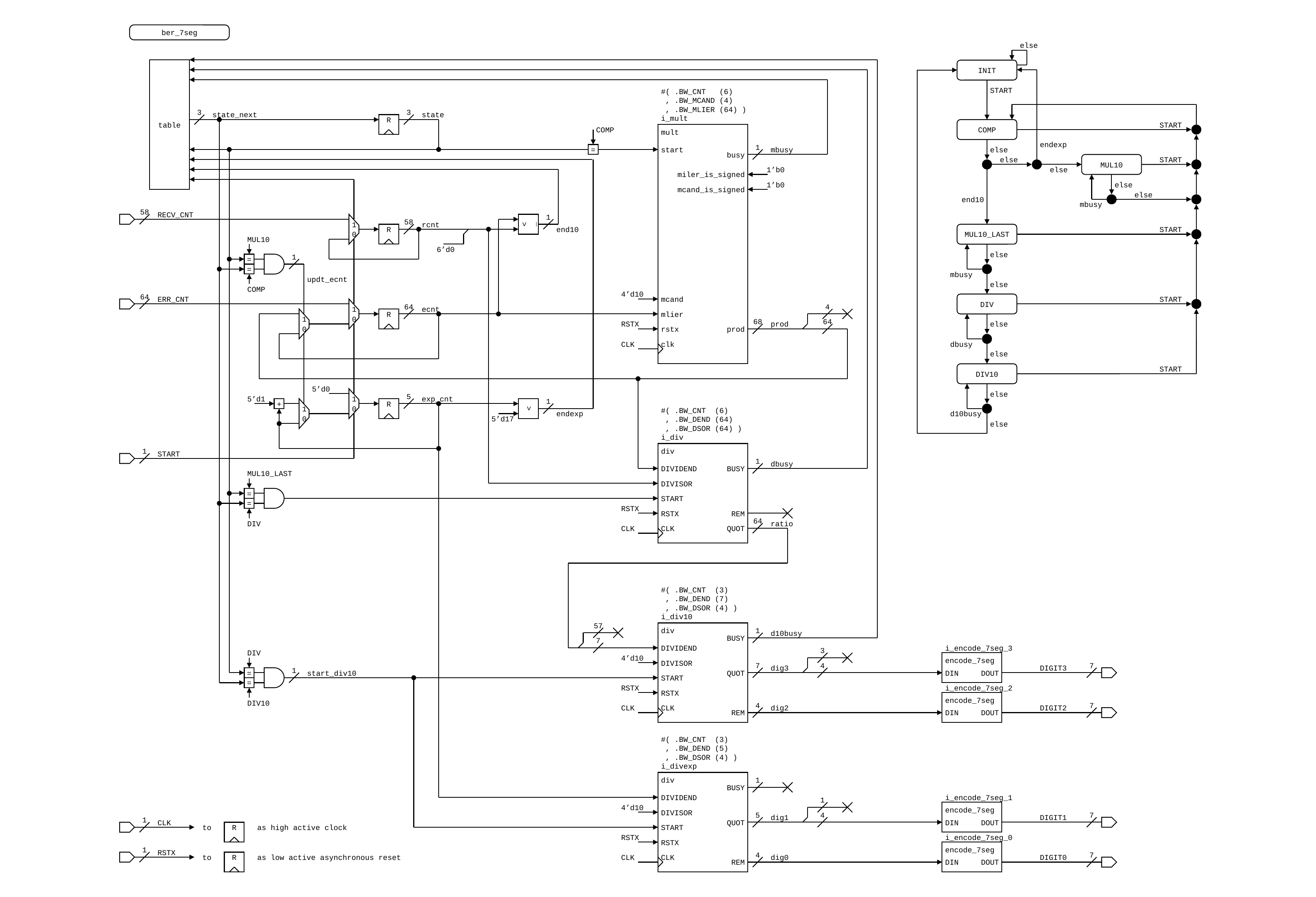

ber_7seg
else
table
INIT
#( .BW_CNT   (6)
 , .BW_MCAND (4)
 , .BW_MLIER (64) )
i_mult
START
3
state_next
3
state
R

START
COMP
COMP
mult

endexp
=
1
mbusy
else
start
busy
else
MUL10
START

else
1’b0
miler_is_signed
else
1’b0
mcand_is_signed
else

end10
mbusy
58
RECV_CNT

<
_
1
1
58
rcnt
R

START

MUL10_LAST
end10

0
MUL10
6’d0
else
=

1
=

mbusy
updt_ecnt
else
COMP
4’d10
64
ERR_CNT
START
DIV
mcand

4
1
64
ecnt
R
mlier

1
0
68
prod
64

RSTX
else
prod
0
rstx

clk
CLK
dbusy
else
START
DIV10
5’d0
else
1
5
exp_cnt
5’d1
R
+

<

1
#( .BW_CNT  (6)
 , .BW_DEND (64)
 , .BW_DSOR (64) )
i_div
1
0

endexp
d10busy
0
5’d17
else
div
1
START

1
dbusy
DIVIDEND
BUSY
MUL10_LAST
DIVISOR
=

START
=
RSTX
REM
RSTX
DIV
64
ratio
QUOT
CLK
CLK
#( .BW_CNT  (3)
 , .BW_DEND (7)
 , .BW_DSOR (4) )
i_div10
div
57
1
d10busy
BUSY
7
DIVIDEND
i_encode_7seg_3
DIV
3
4’d10
encode_7seg
DIVISOR
dig3
DIGIT3
7
7
4
=

DIN
DOUT

1
start_div10
QUOT
START
=
RSTX
i_encode_7seg_2
RSTX
encode_7seg
DIV10
dig2
CLK
4
DIGIT2
7
CLK
REM
DIN
DOUT

#( .BW_CNT  (3)
 , .BW_DEND (5)
 , .BW_DSOR (4) )
i_divexp
div
1
BUSY
DIVIDEND
i_encode_7seg_1
1
4’d10
encode_7seg
DIVISOR
dig1
5
4
DIGIT1
7
1
CLK
DIN
DOUT
QUOT

R

to
as high active clock
START

RSTX
i_encode_7seg_0
RSTX
encode_7seg
1
RSTX
R
dig0
4
DIGIT0
7
CLK
CLK

to
as low active asynchronous reset

REM
DIN
DOUT